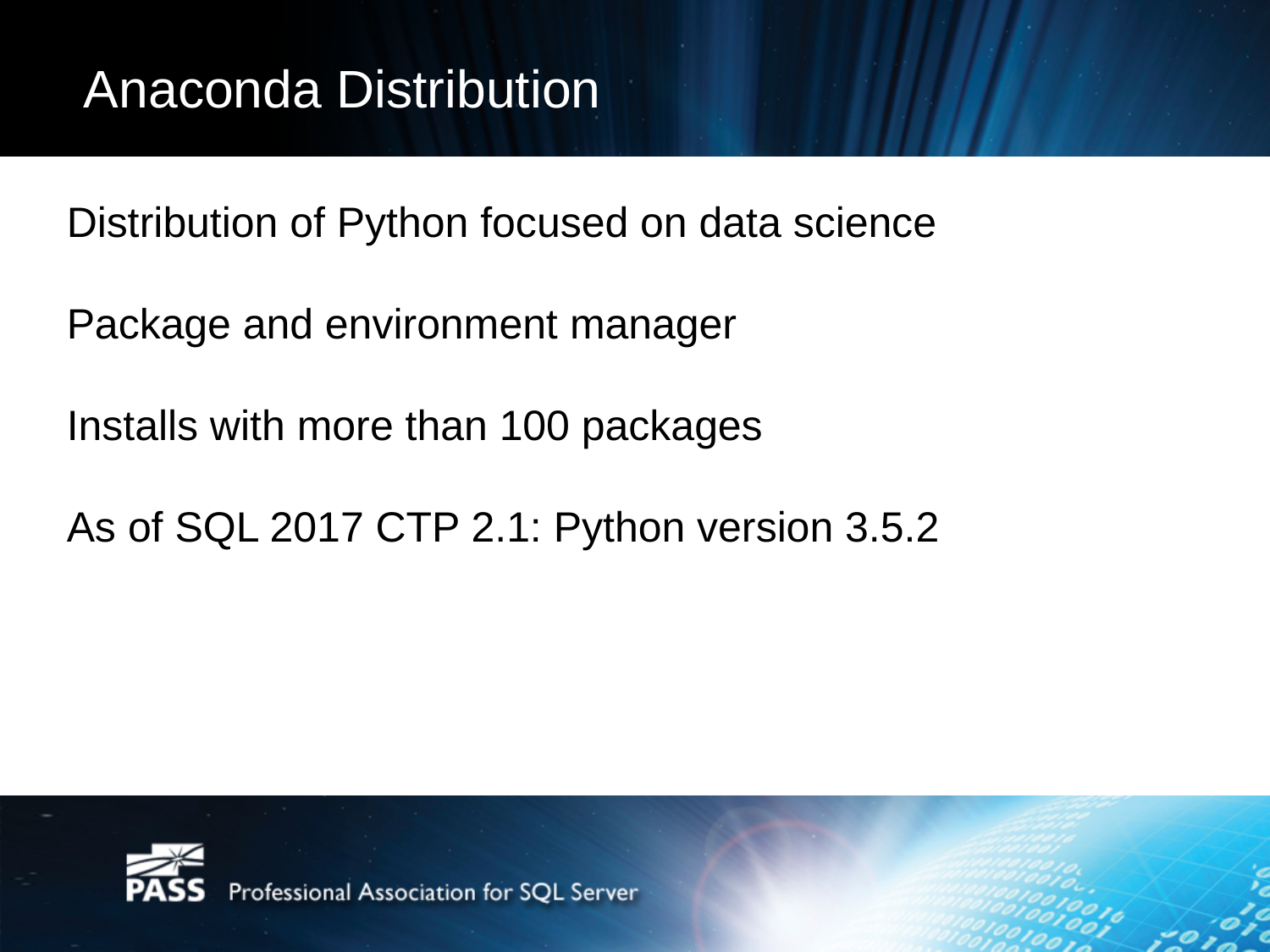

# Anaconda Distribution
Distribution of Python focused on data science

Package and environment manager

Installs with more than 100 packages

As of SQL 2017 CTP 2.1: Python version 3.5.2